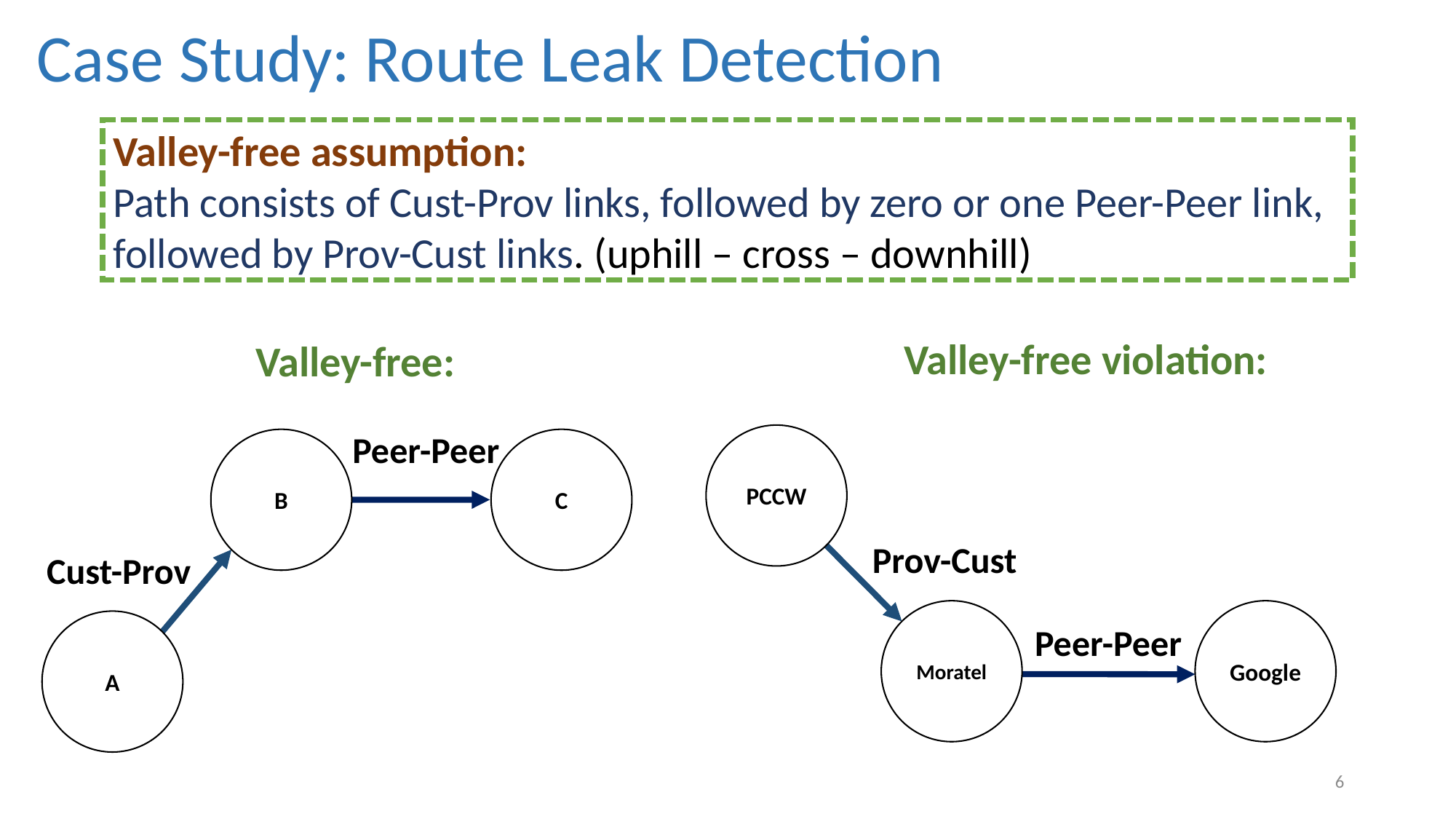

Case Study: Route Leak Detection
Valley-free assumption:
Path consists of Cust-Prov links, followed by zero or one Peer-Peer link, followed by Prov-Cust links. (uphill – cross – downhill)
Valley-free violation:
Valley-free:
Peer-Peer
PCCW
B
C
Prov-Cust
Cust-Prov
Moratel
Google
A
Peer-Peer
6